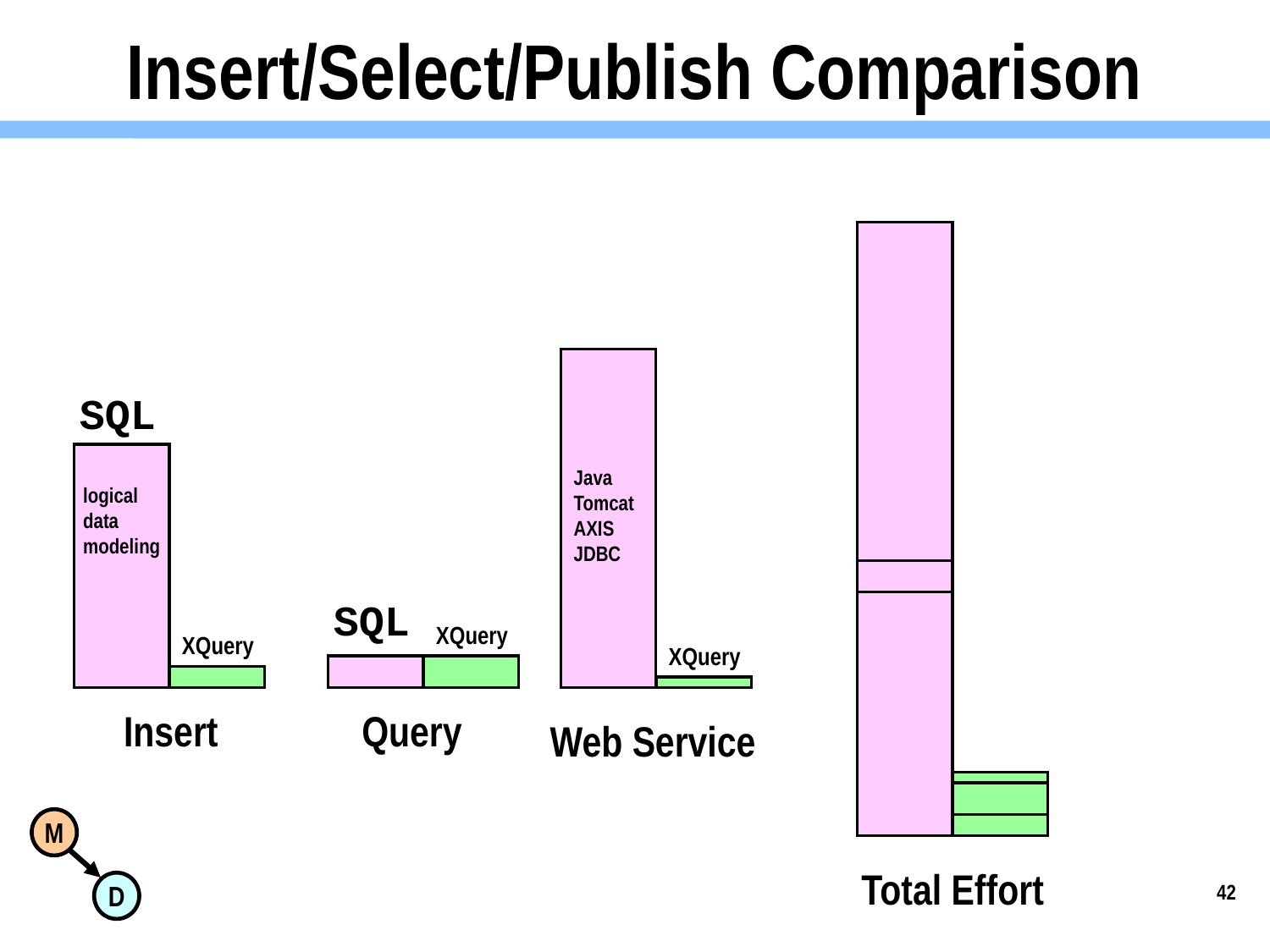

# Insert/Select/Publish Comparison

SQL

Java
Tomcat
AXIS
JDBC
logical
data
modeling

SQL

XQuery
XQuery
XQuery

Insert
Query
Web Service

Total Effort
42